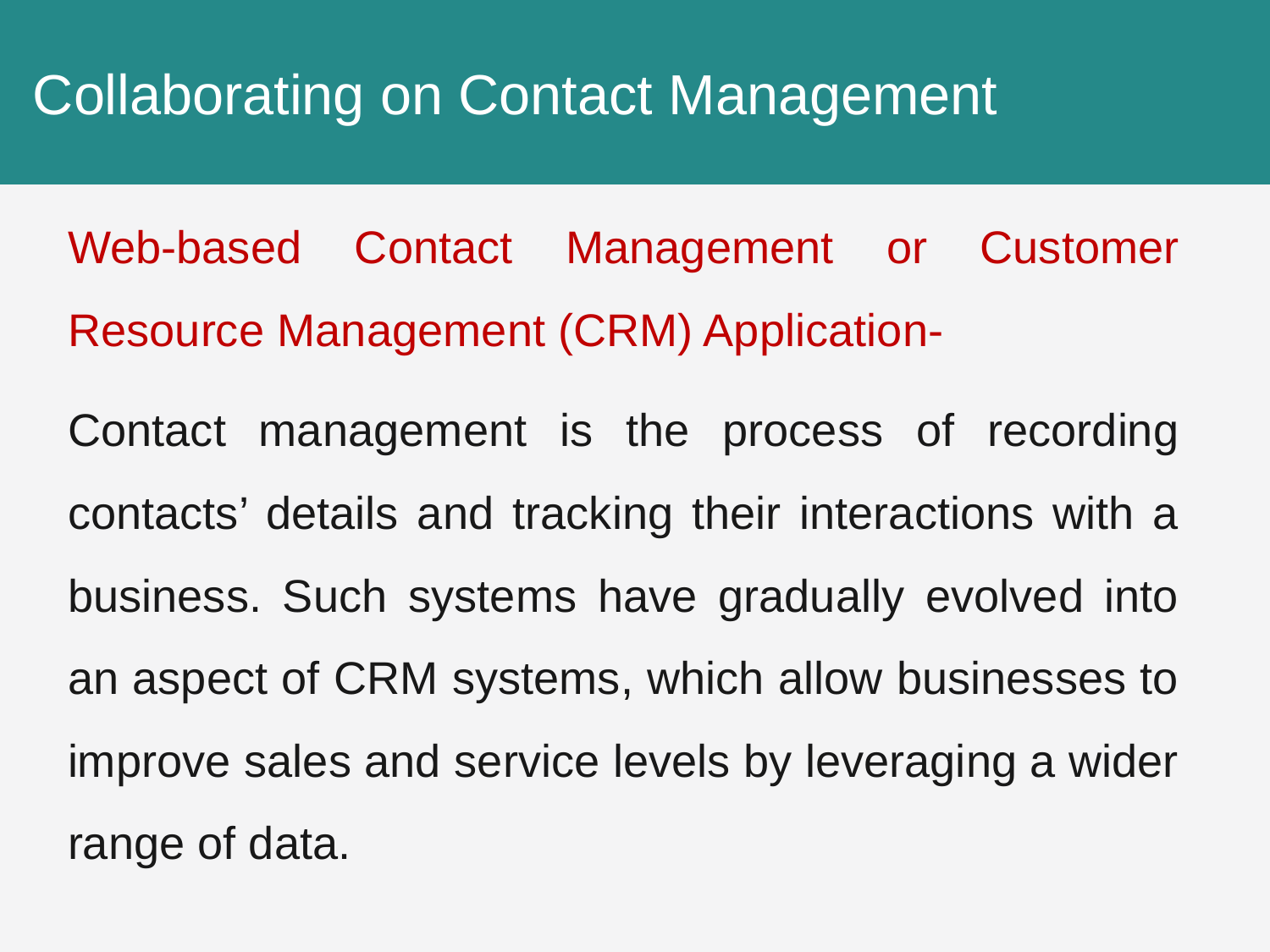

# Collaborating on Contact Management
Web-based Contact Management or Customer Resource Management (CRM) Application-
Contact management is the process of recording contacts’ details and tracking their interactions with a business. Such systems have gradually evolved into an aspect of CRM systems, which allow businesses to improve sales and service levels by leveraging a wider range of data.